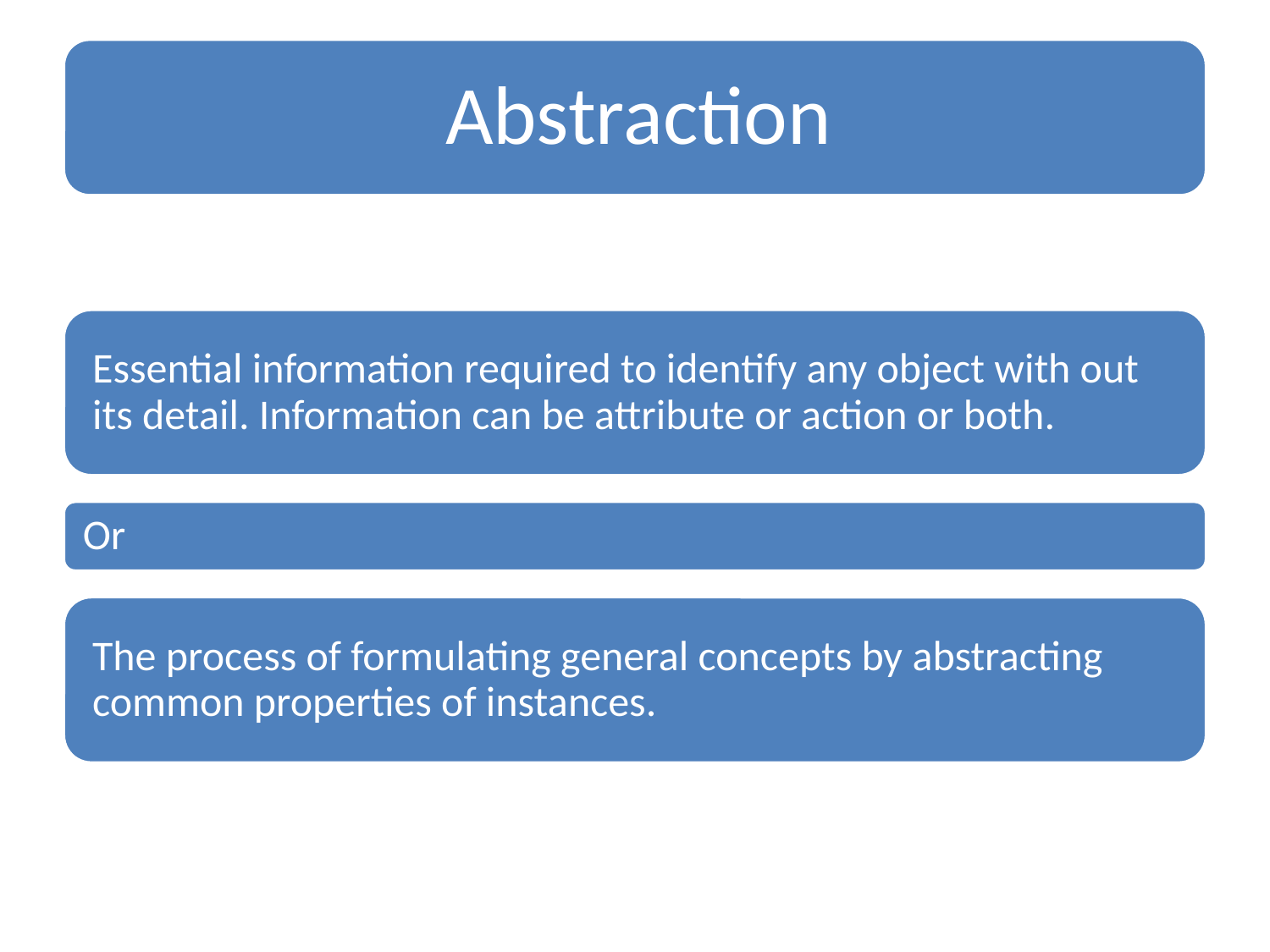

Abstraction
Essential information required to identify any object with out its detail. Information can be attribute or action or both.
Or
The process of formulating general concepts by abstracting common properties of instances.